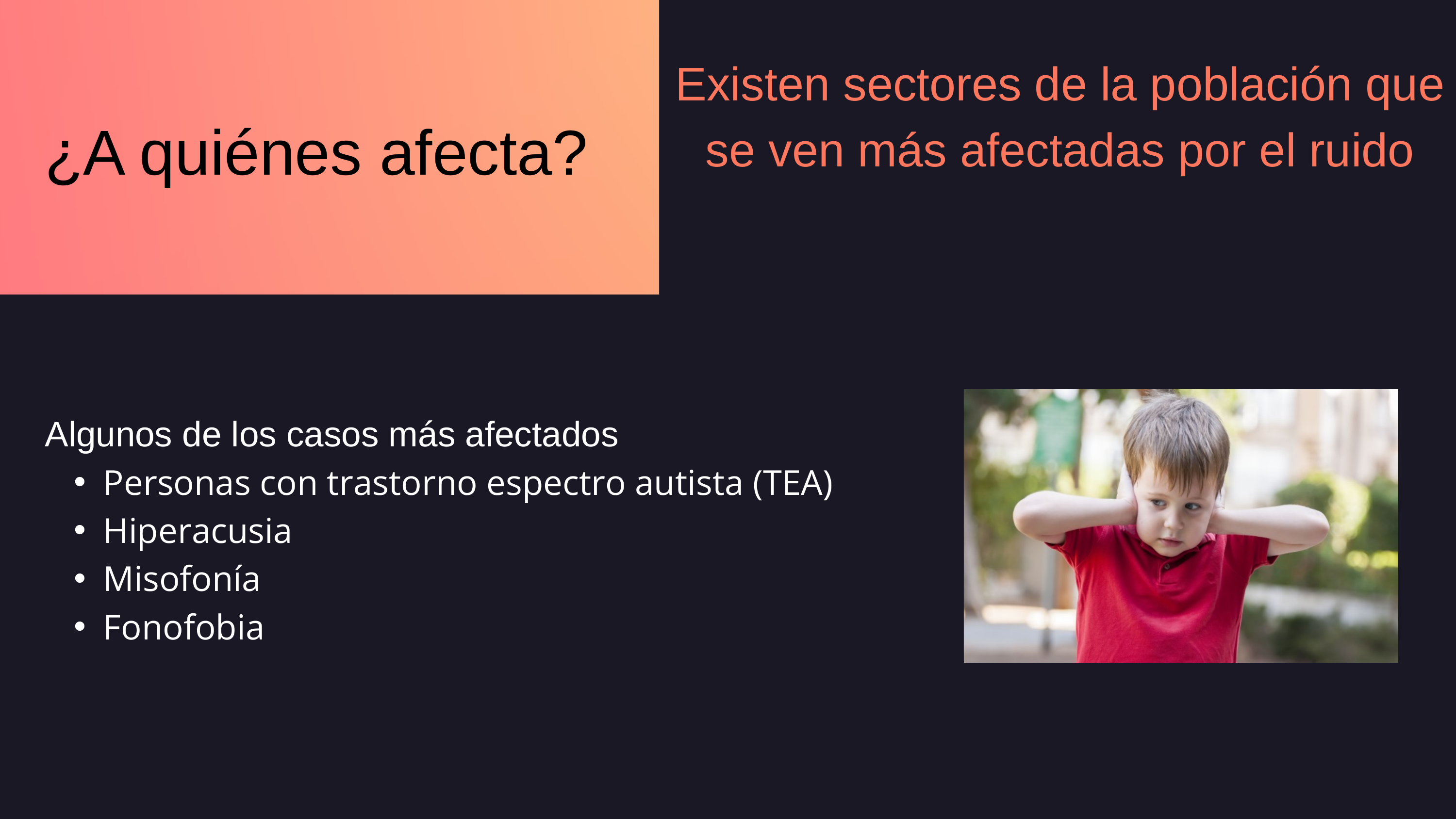

Existen sectores de la población que se ven más afectadas por el ruido
¿A quiénes afecta?

Algunos de los casos más afectados
Personas con trastorno espectro autista (TEA)
Hiperacusia
Misofonía
Fonofobia